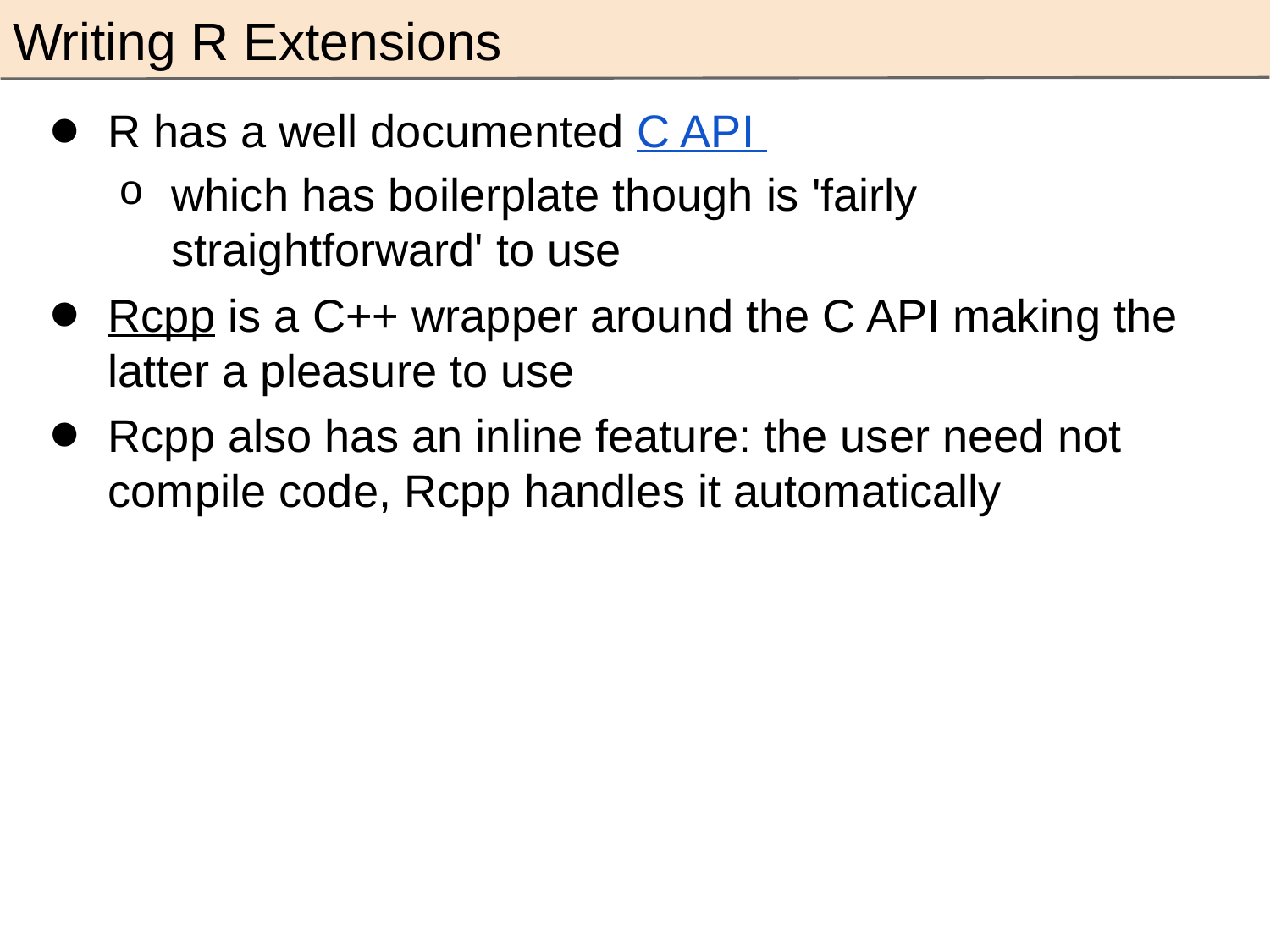

Writing R Extensions
R has a well documented C API
which has boilerplate though is 'fairly straightforward' to use
Rcpp is a C++ wrapper around the C API making the latter a pleasure to use
Rcpp also has an inline feature: the user need not compile code, Rcpp handles it automatically